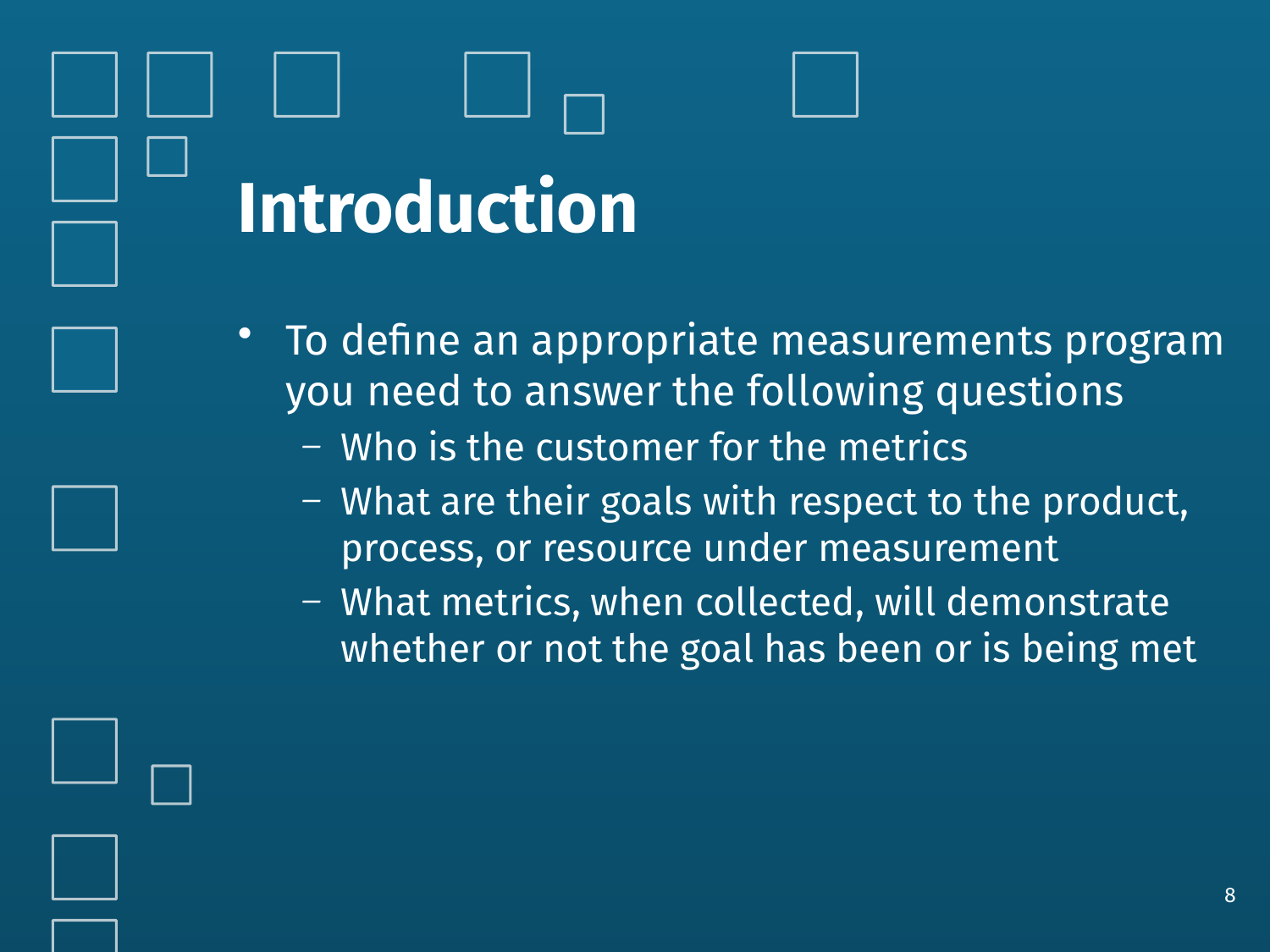

# Introduction
To define an appropriate measurements program you need to answer the following questions
Who is the customer for the metrics
What are their goals with respect to the product, process, or resource under measurement
What metrics, when collected, will demonstrate whether or not the goal has been or is being met

8